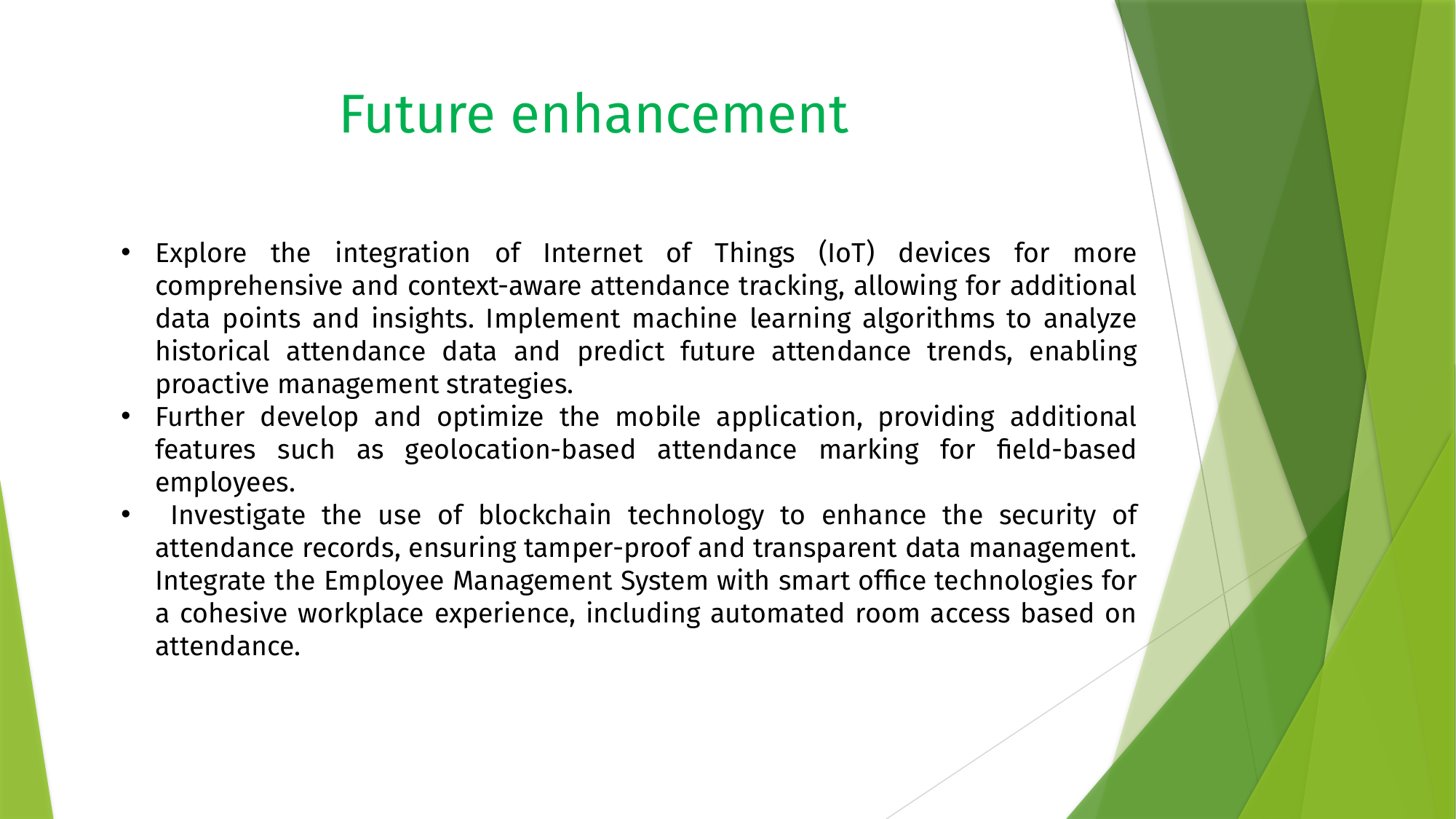

# Future enhancement
Explore the integration of Internet of Things (IoT) devices for more comprehensive and context-aware attendance tracking, allowing for additional data points and insights. Implement machine learning algorithms to analyze historical attendance data and predict future attendance trends, enabling proactive management strategies.
Further develop and optimize the mobile application, providing additional features such as geolocation-based attendance marking for field-based employees.
 Investigate the use of blockchain technology to enhance the security of attendance records, ensuring tamper-proof and transparent data management. Integrate the Employee Management System with smart office technologies for a cohesive workplace experience, including automated room access based on attendance.